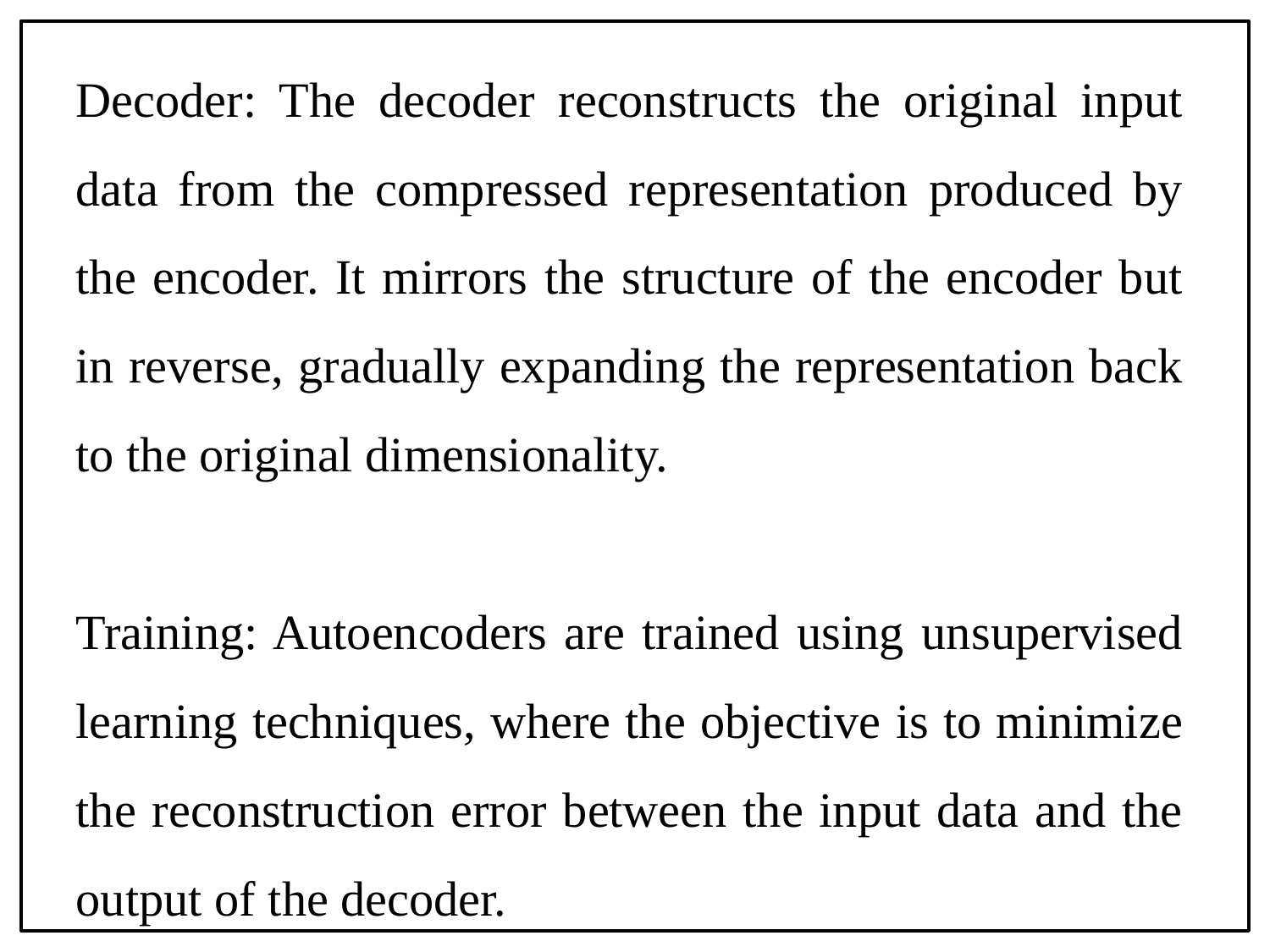

Decoder: The decoder reconstructs the original input data from the compressed representation produced by the encoder. It mirrors the structure of the encoder but in reverse, gradually expanding the representation back to the original dimensionality.

Training: Autoencoders are trained using unsupervised learning techniques, where the objective is to minimize the reconstruction error between the input data and the output of the decoder.